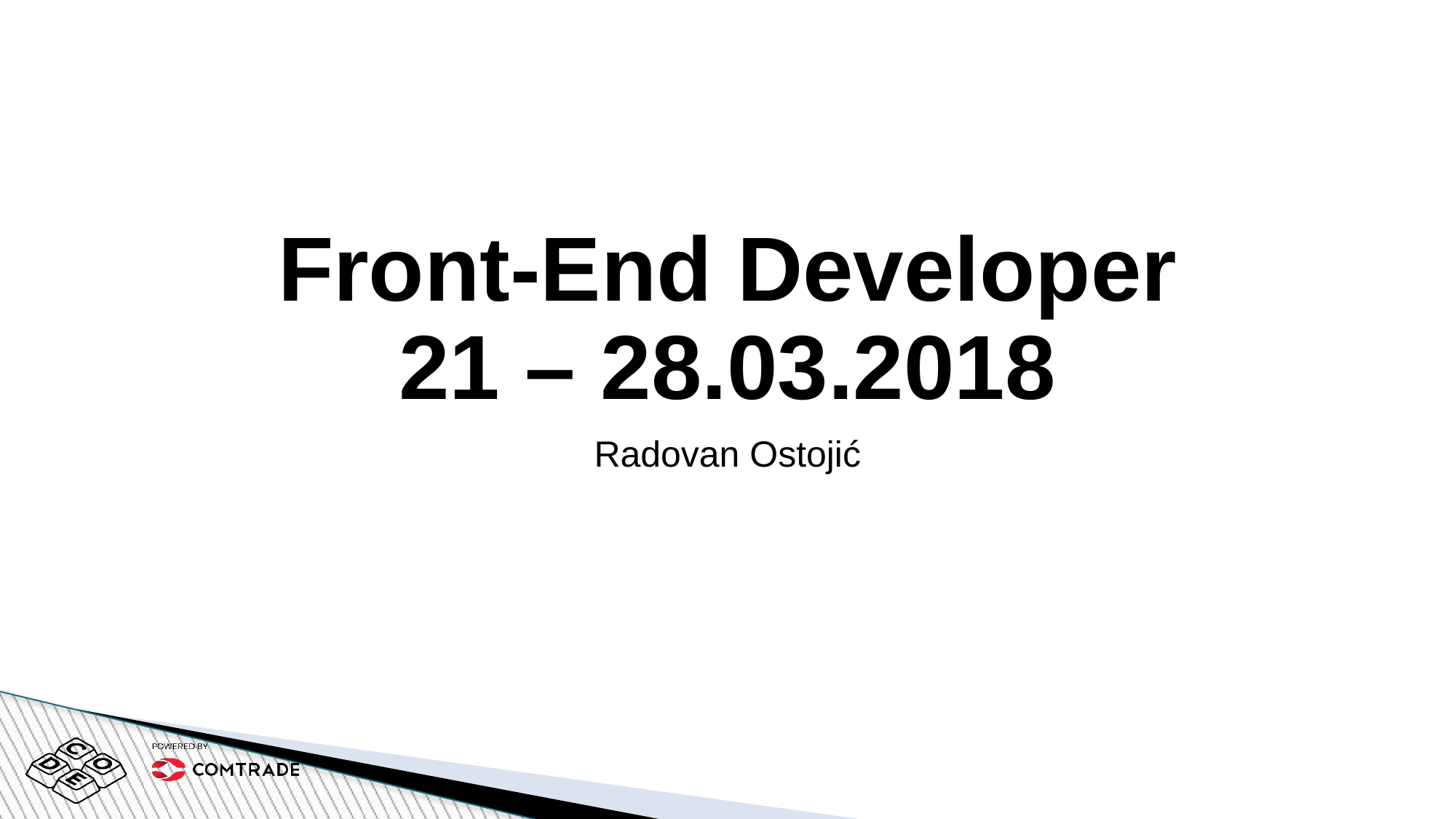

# Front-End Developer 21 – 28.03.2018
Radovan Ostojić